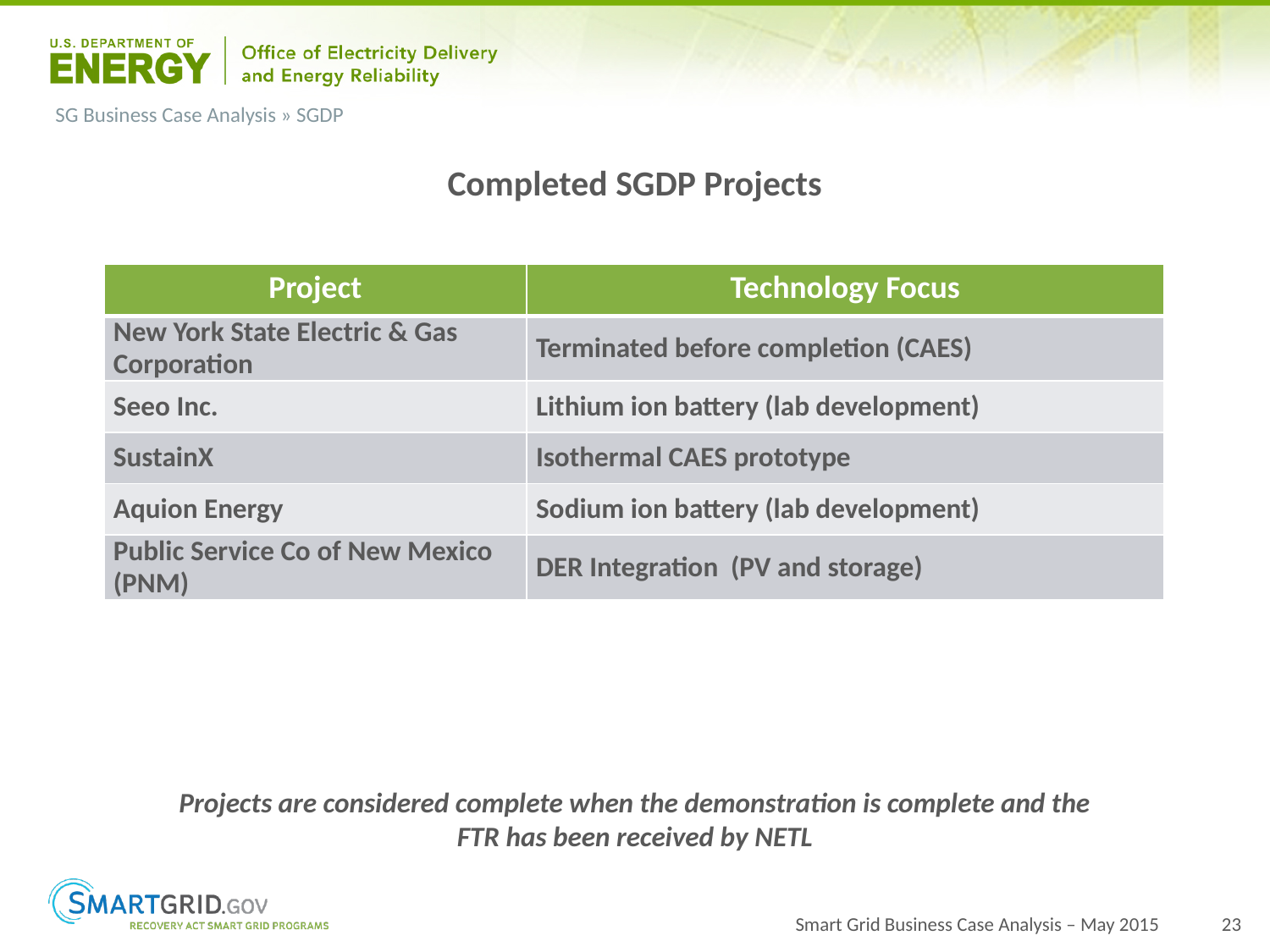

SG Business Case Analysis » SGDP
Completed SGDP Projects
| Project | Technology Focus |
| --- | --- |
| New York State Electric & Gas Corporation | Terminated before completion (CAES) |
| Seeo Inc. | Lithium ion battery (lab development) |
| SustainX | Isothermal CAES prototype |
| Aquion Energy | Sodium ion battery (lab development) |
| Public Service Co of New Mexico (PNM) | DER Integration (PV and storage) |
Projects are considered complete when the demonstration is complete and the FTR has been received by NETL
Smart Grid Business Case Analysis – May 2015